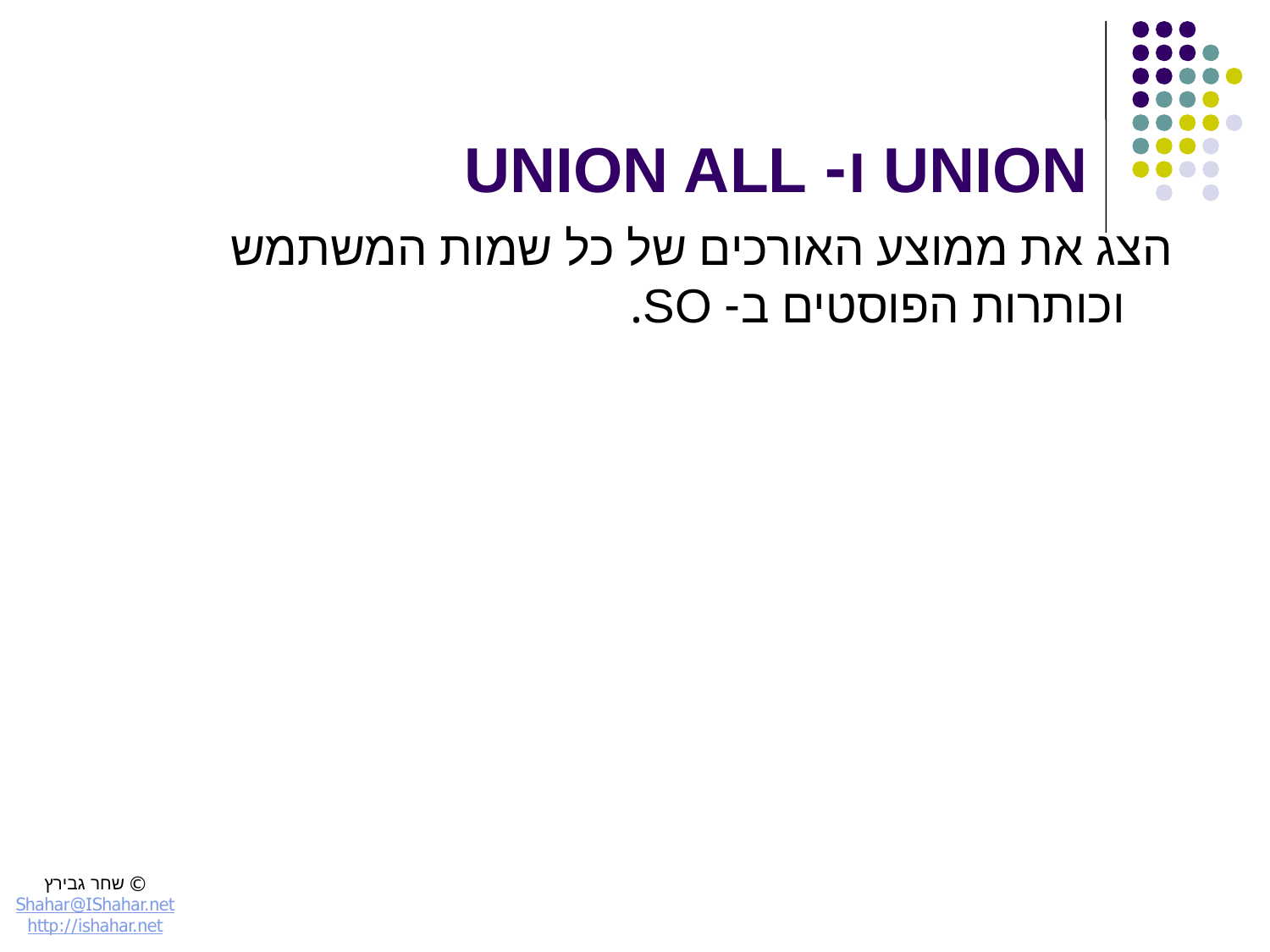

# UNION ו- UNION ALL
הצג את ממוצע האורכים של כל שמות המשתמש וכותרות הפוסטים ב- SO.
© שחר גבירץ
Shahar@IShahar.net
http://ishahar.net